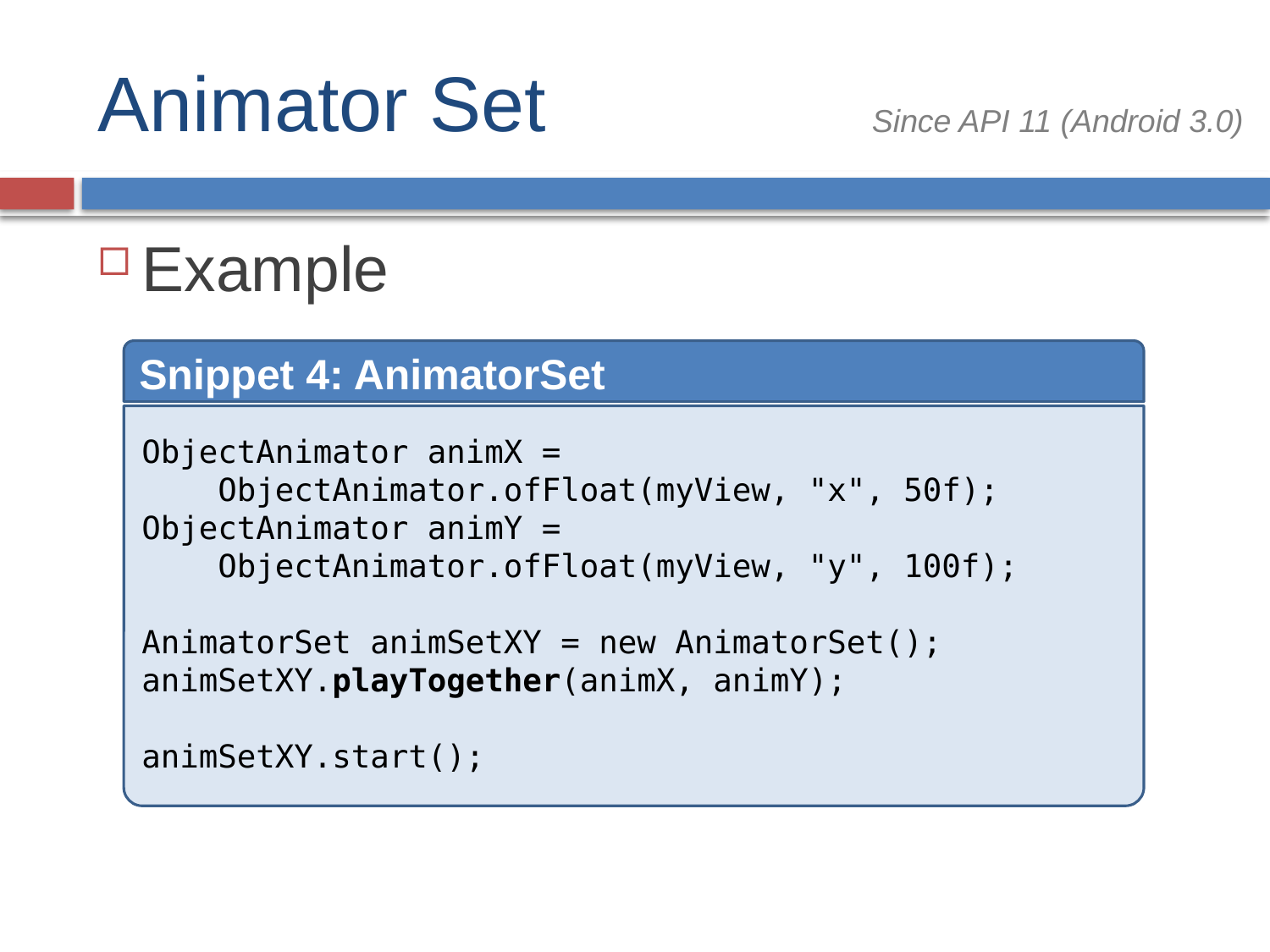

# Animator Set
Since API 11 (Android 3.0)
Example
Snippet 4: AnimatorSet
ObjectAnimator animX =
    ObjectAnimator.ofFloat(myView, "x", 50f);
ObjectAnimator animY =
    ObjectAnimator.ofFloat(myView, "y", 100f);
AnimatorSet animSetXY = new AnimatorSet();
animSetXY.playTogether(animX, animY);
animSetXY.start();